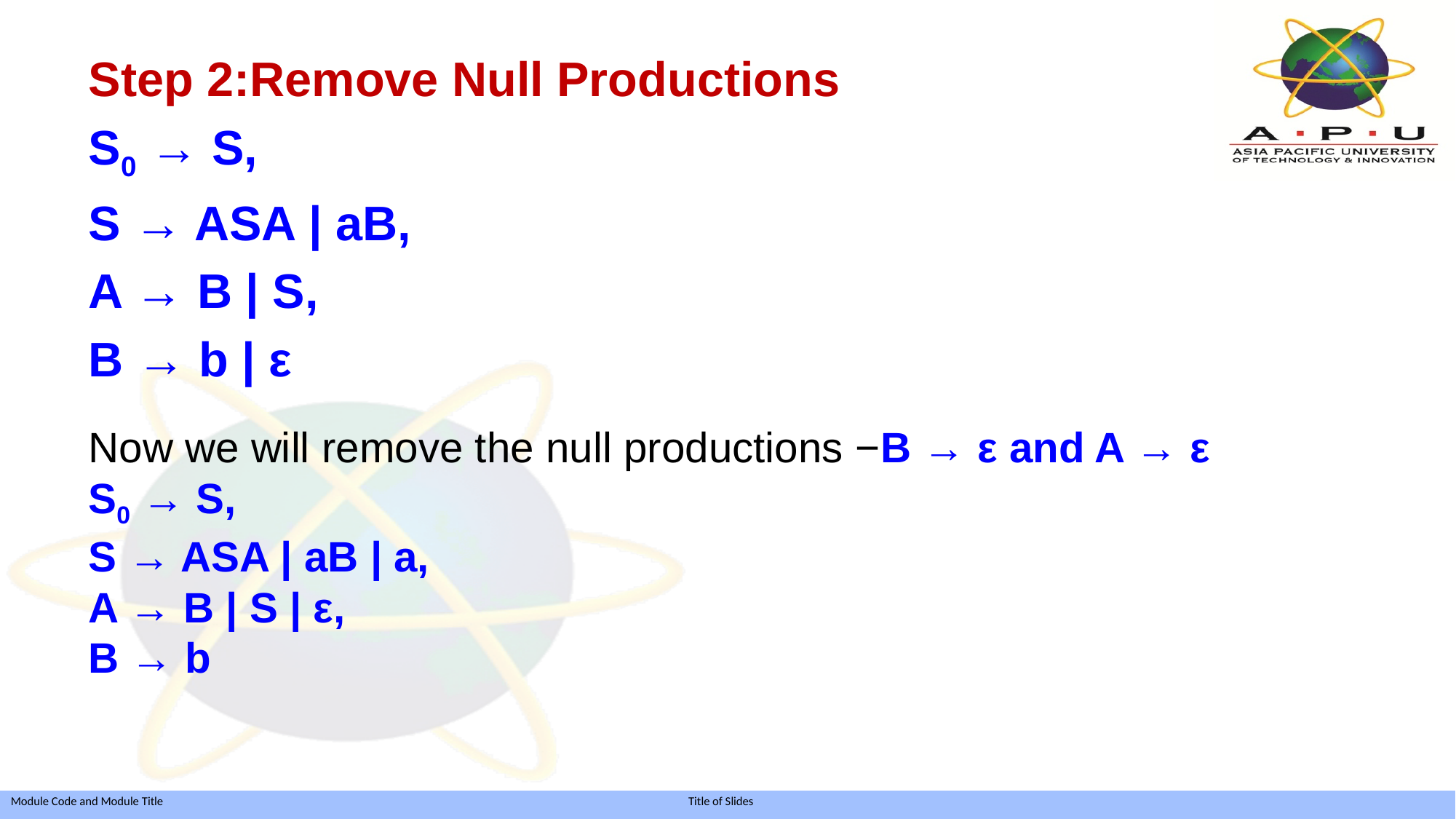

Step 2:Remove Null Productions
S0 → S,
S → ASA | aB,
A → B | S,
B → b | ε
Now we will remove the null productions −B → ε and A → ε
S0 → S,
S → ASA | aB | a,
A → B | S | ε,
B → b